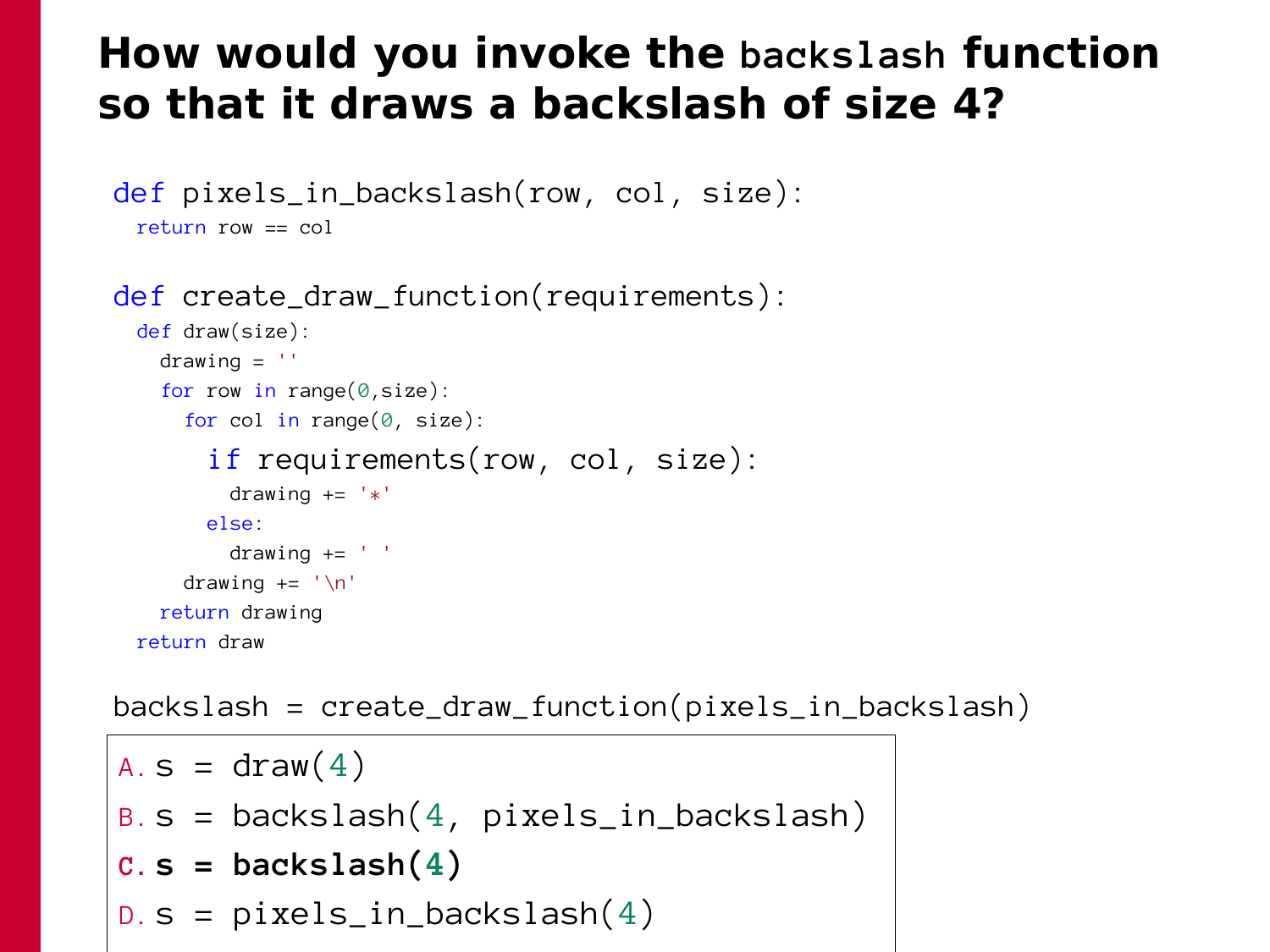

# How would you invoke the backslash function so that it draws a backslash of size 4?
def pixels_in_backslash(row, col, size):
  return row == col

def create_draw_function(requirements):
  def draw(size):
    drawing = ''
    for row in range(0,size):
      for col in range(0, size):
        if requirements(row, col, size):
          drawing += '*'
        else:
          drawing += ' '
      drawing += '\n'
    return drawing
  return draw
backslash = create_draw_function(pixels_in_backslash)

s = draw(4)
s = backslash(4, pixels_in_backslash)
s = backslash(4)
s = pixels_in_backslash(4)